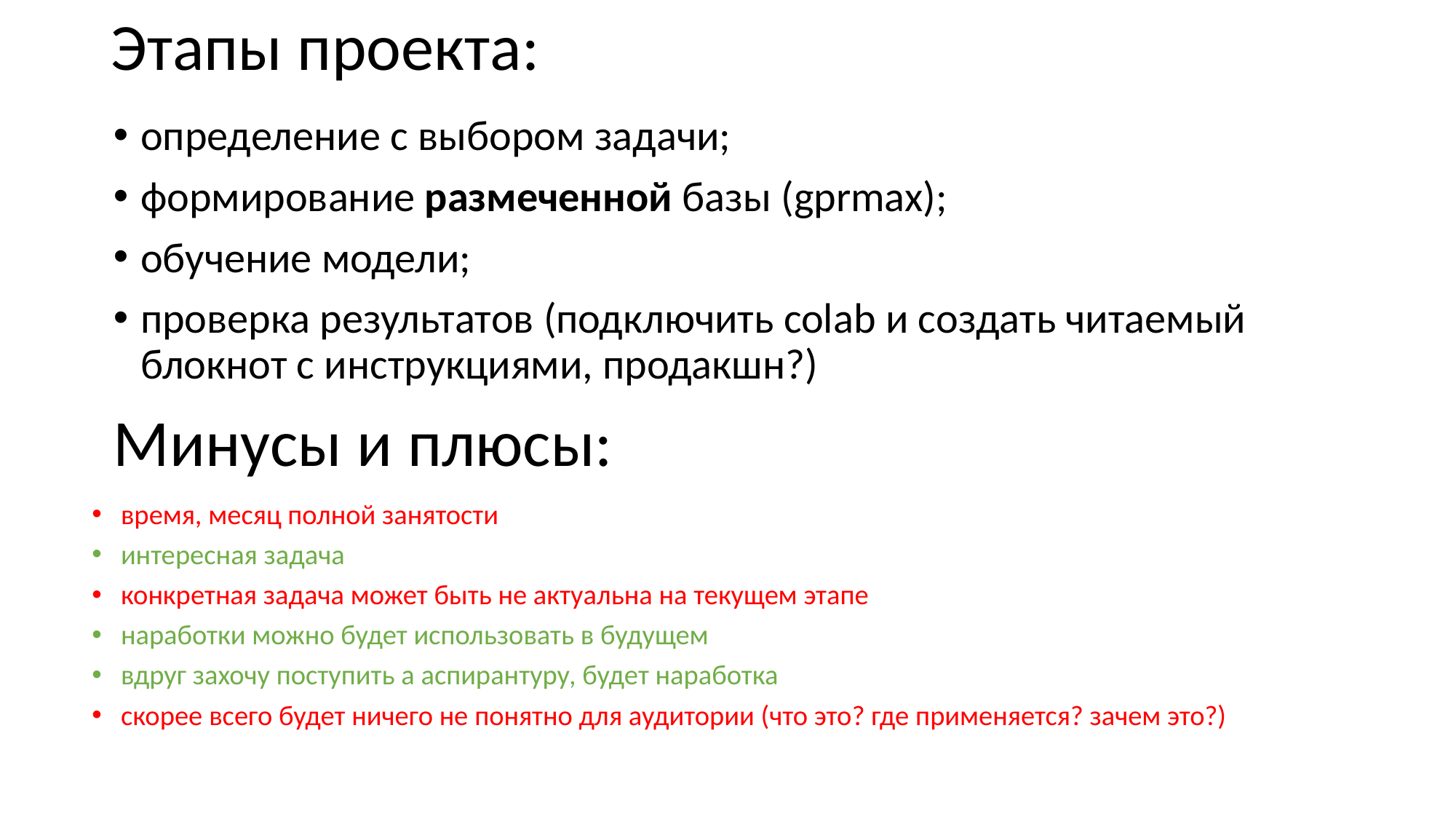

# Этапы проекта:
определение с выбором задачи;
формирование размеченной базы (gprmax);
обучение модели;
проверка результатов (подключить colab и создать читаемый блокнот с инструкциями, продакшн?)
Минусы и плюсы:
время, месяц полной занятости
интересная задача
конкретная задача может быть не актуальна на текущем этапе
наработки можно будет использовать в будущем
вдруг захочу поступить а аспирантуру, будет наработка
скорее всего будет ничего не понятно для аудитории (что это? где применяется? зачем это?)